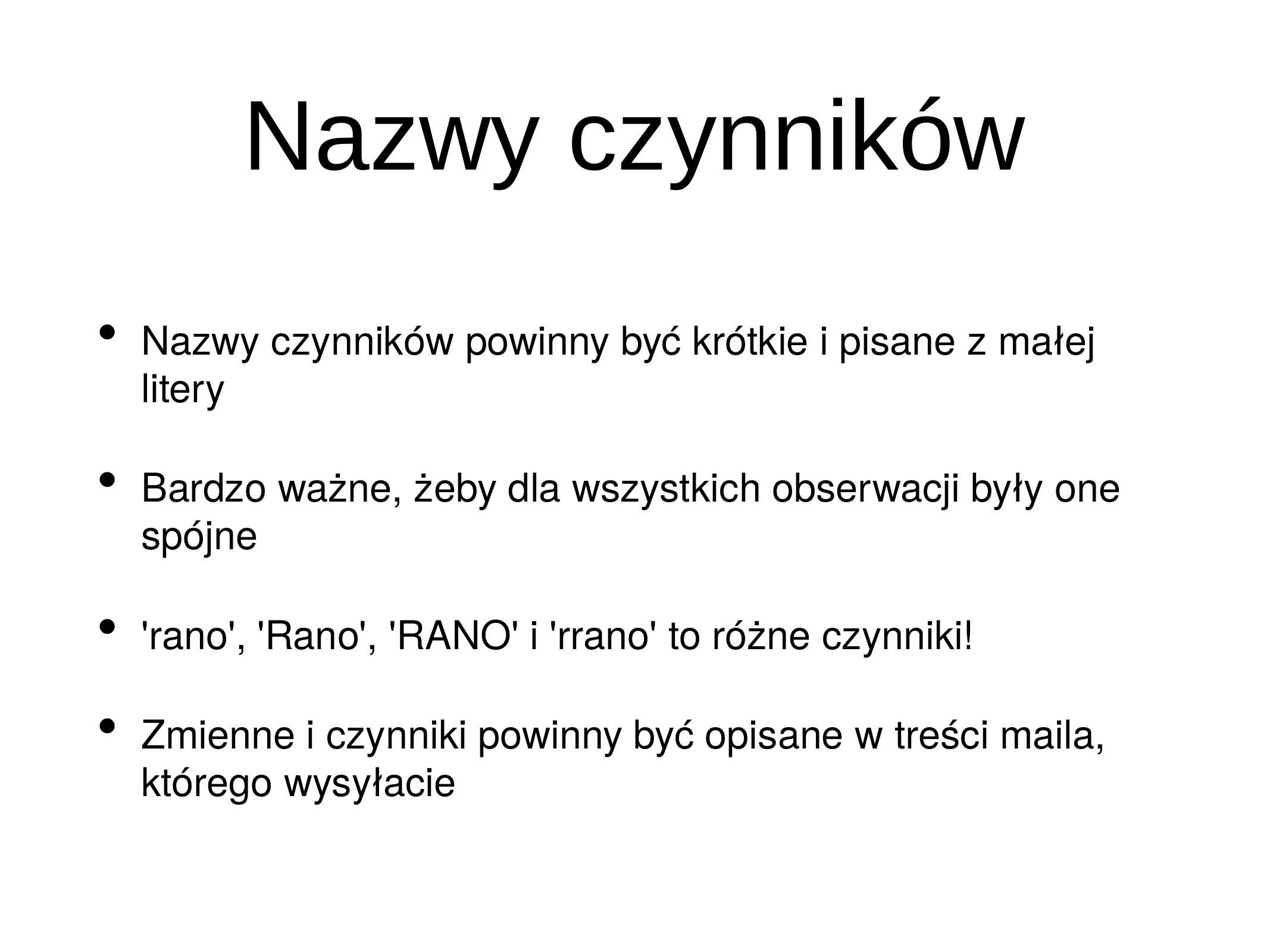

# Nazwy czynników
Nazwy czynników powinny być krótkie i pisane z małej litery
Bardzo ważne, żeby dla wszystkich obserwacji były one spójne
'rano', 'Rano', 'RANO' i 'rrano' to różne czynniki!
Zmienne i czynniki powinny być opisane w treści maila, którego wysyłacie